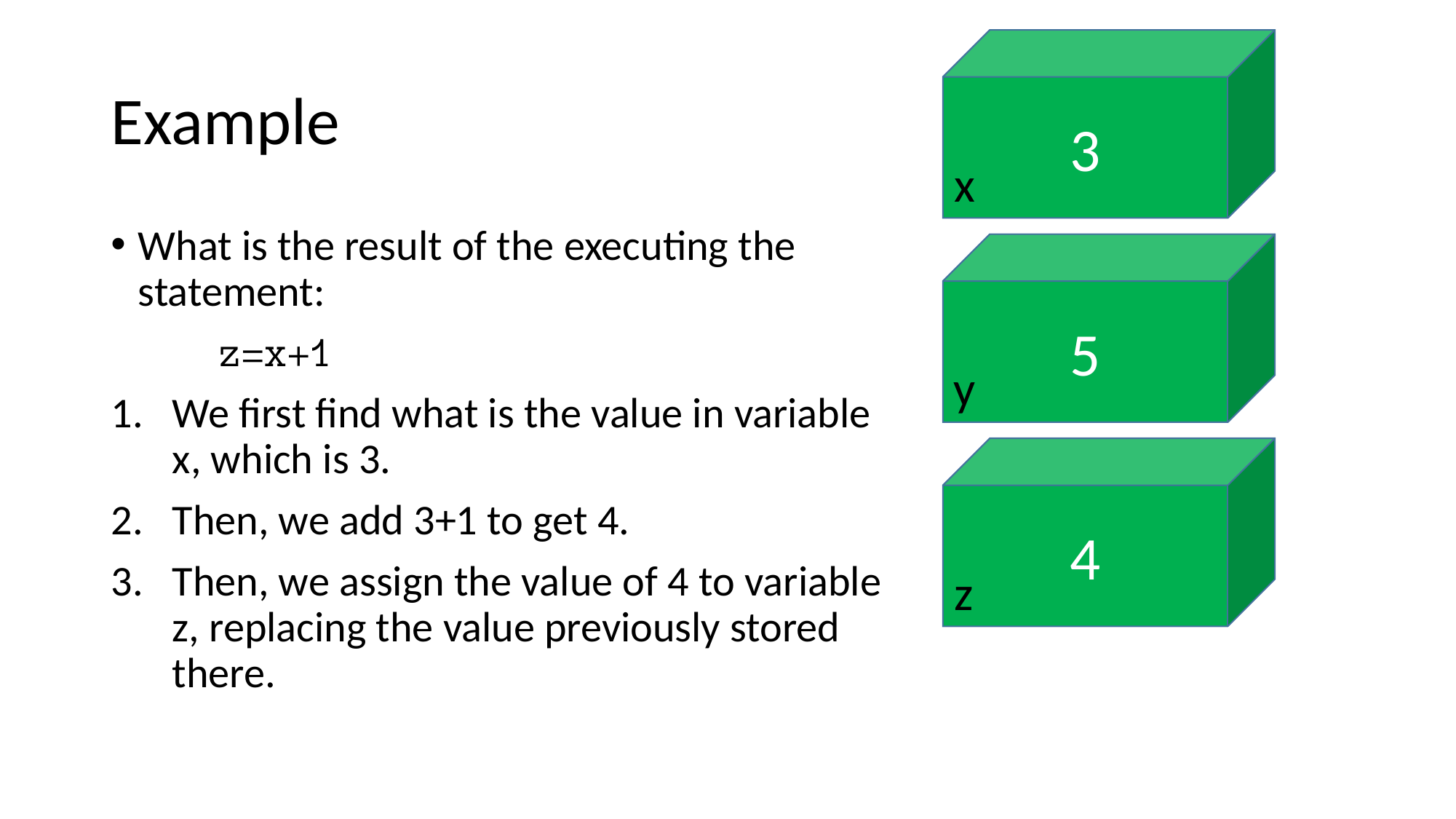

3
x
# Example
What is the result of the executing the statement:
	z=x+1
We first find what is the value in variable x, which is 3.
Then, we add 3+1 to get 4.
Then, we assign the value of 4 to variable z, replacing the value previously stored there.

5
y
4
z